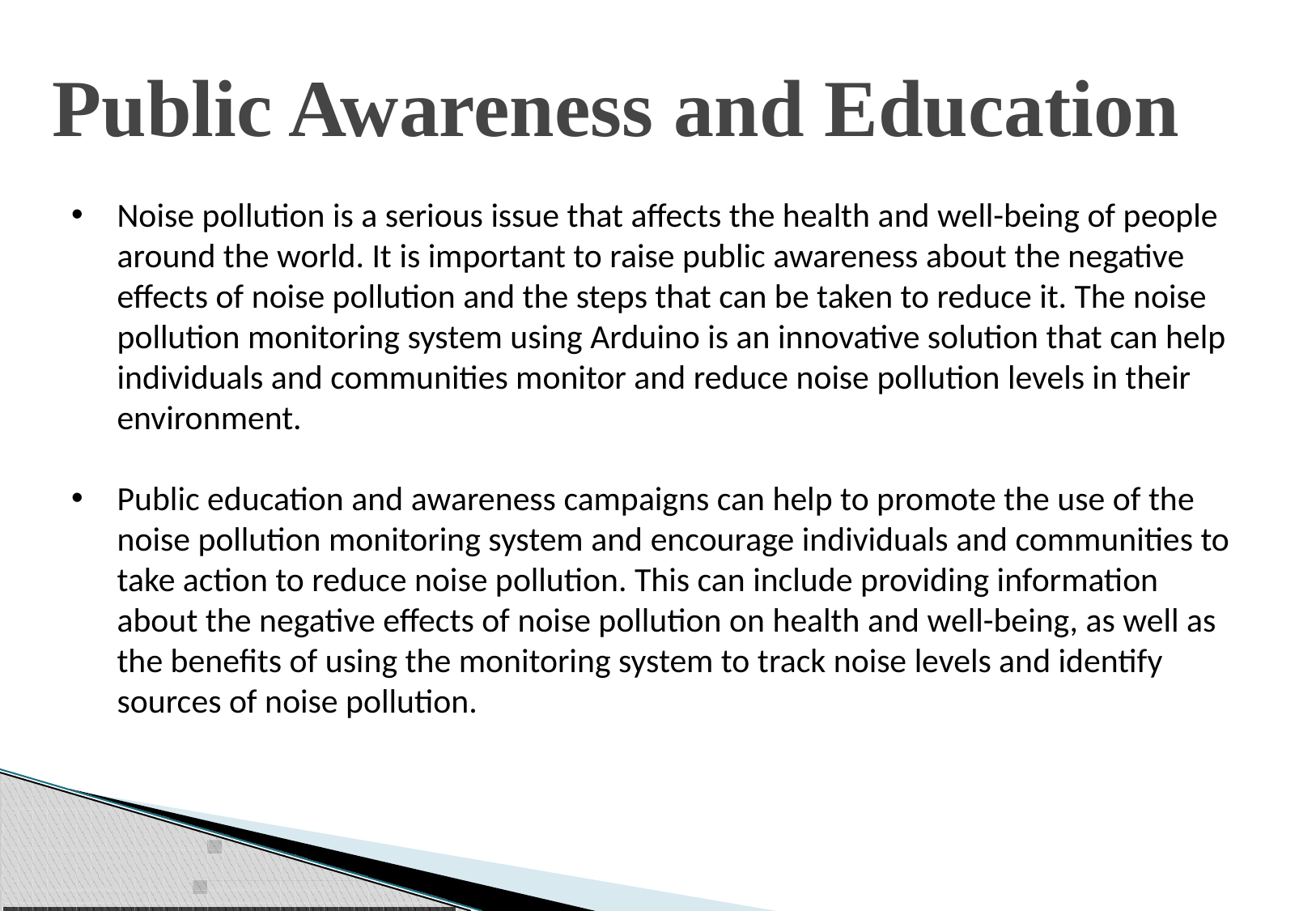

# Public Awareness and Education
Noise pollution is a serious issue that affects the health and well-being of people around the world. It is important to raise public awareness about the negative effects of noise pollution and the steps that can be taken to reduce it. The noise pollution monitoring system using Arduino is an innovative solution that can help individuals and communities monitor and reduce noise pollution levels in their environment.
Public education and awareness campaigns can help to promote the use of the noise pollution monitoring system and encourage individuals and communities to take action to reduce noise pollution. This can include providing information about the negative effects of noise pollution on health and well-being, as well as the benefits of using the monitoring system to track noise levels and identify sources of noise pollution.